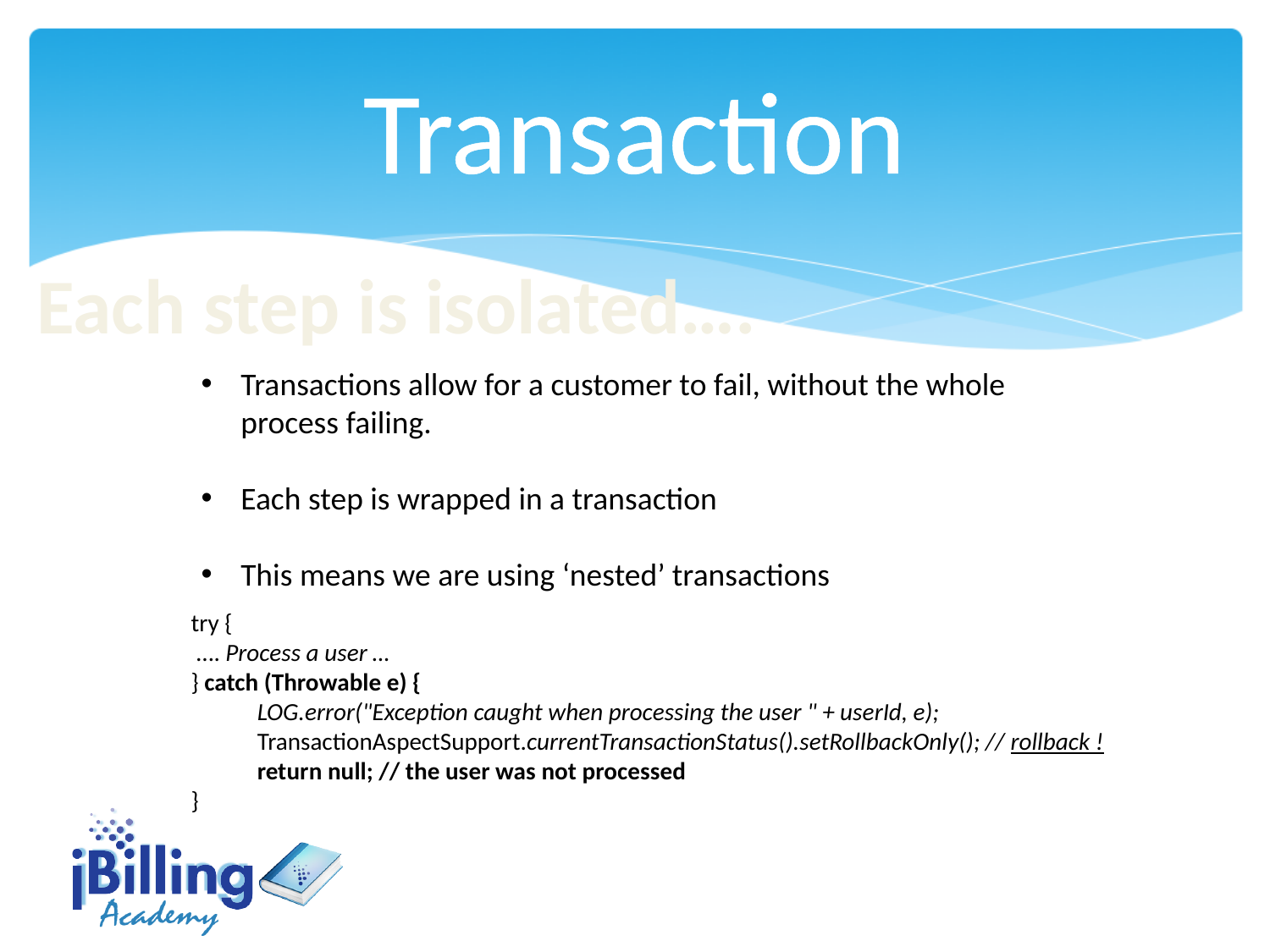

Transaction
Each step is isolated….
Transactions allow for a customer to fail, without the whole process failing.
Each step is wrapped in a transaction
This means we are using ‘nested’ transactions
try {
 …. Process a user …
} catch (Throwable e) {
            LOG.error("Exception caught when processing the user " + userId, e);
            TransactionAspectSupport.currentTransactionStatus().setRollbackOnly(); // rollback !
            return null; // the user was not processed
}